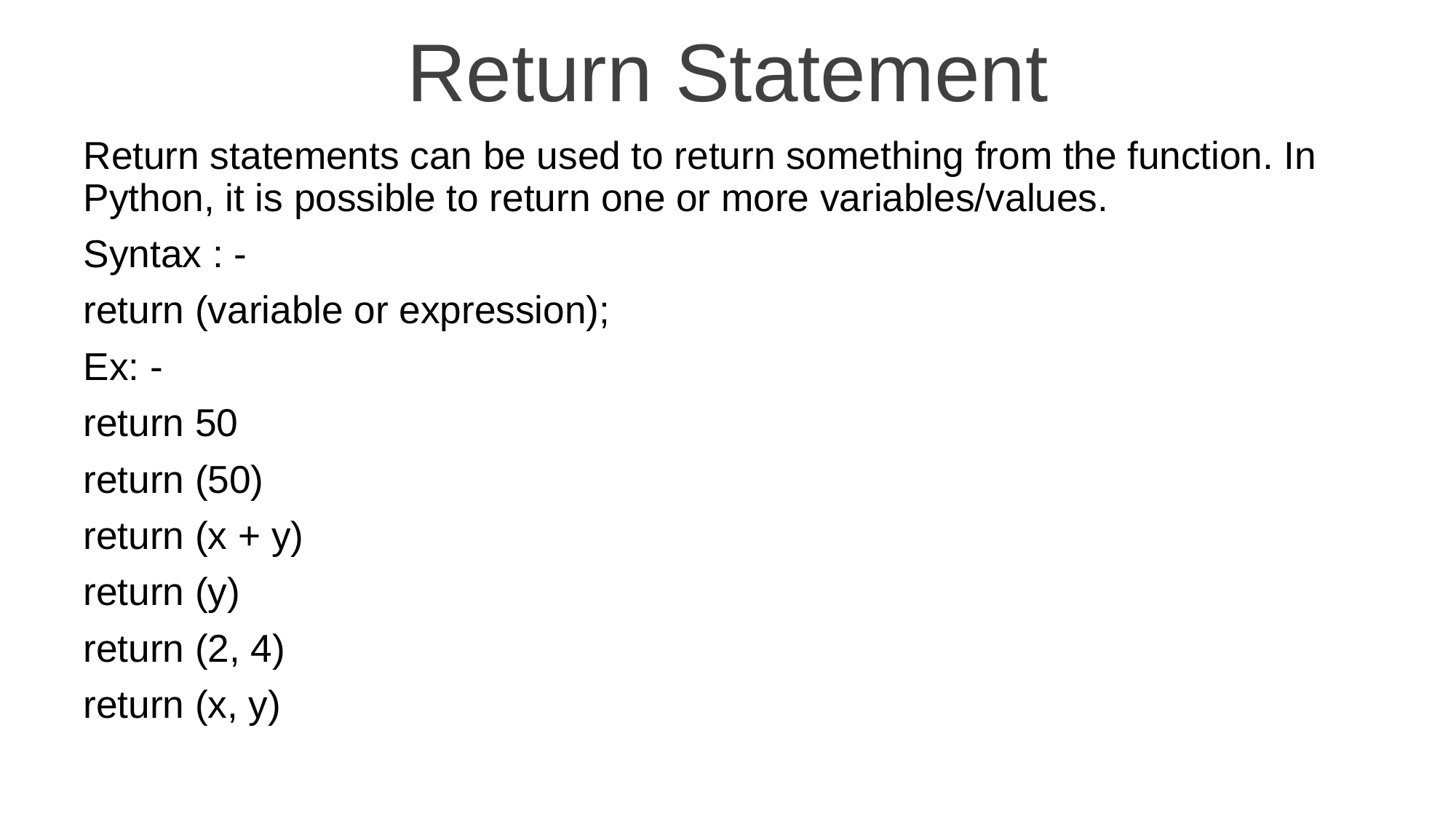

# Return Statement
Return statements can be used to return something from the function. In Python, it is possible to return one or more variables/values.
Syntax : -
return (variable or expression);
Ex: -
return 50
return (50)
return (x + y)
return (y)
return (2, 4)
return (x, y)